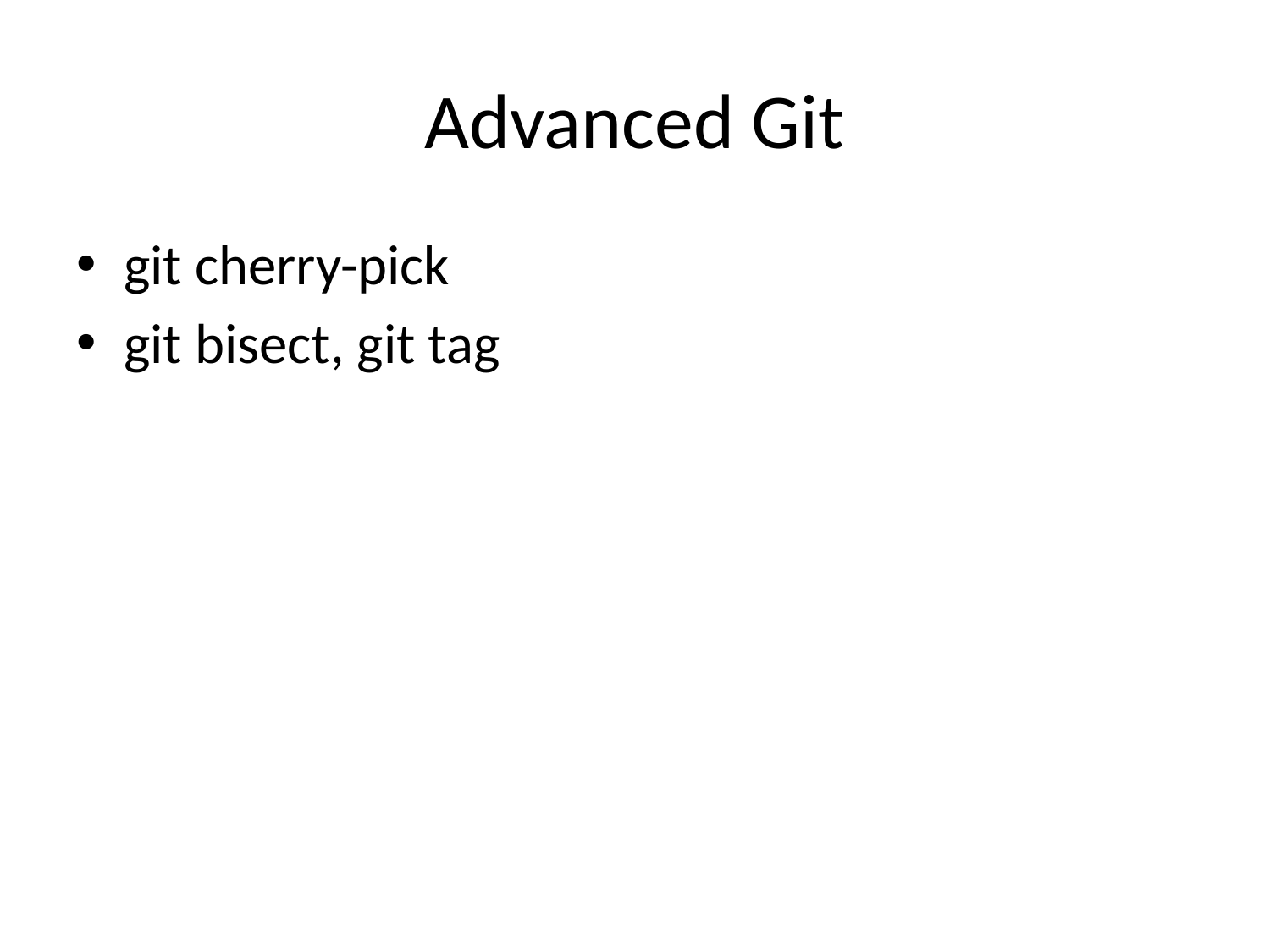

# Advanced Git
git cherry-pick
git bisect, git tag